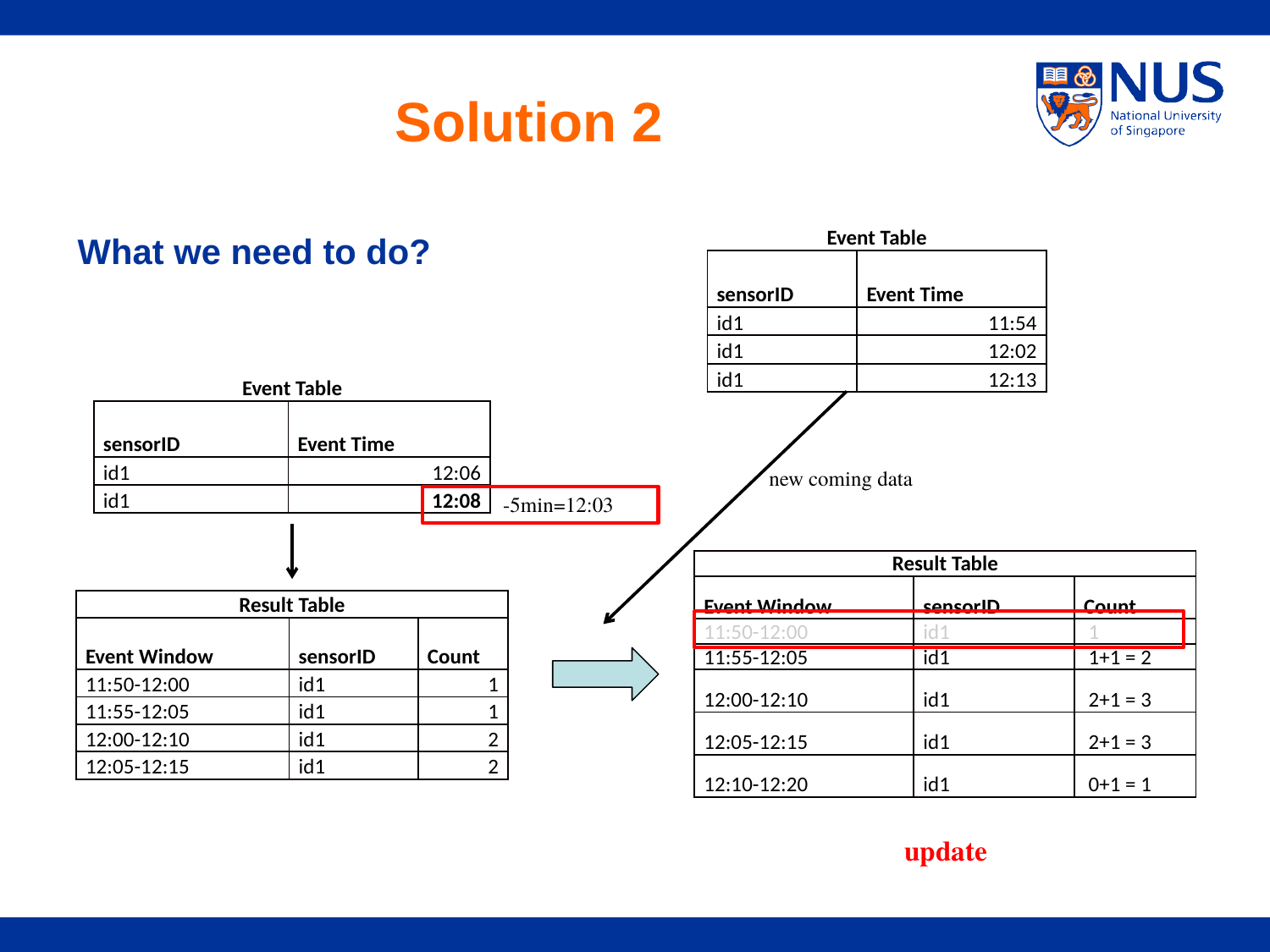

# Solution 2
What we need to do?

| Event Table |  |
| --- | --- |
| sensorID | Event Time |
| id1 | 11:54 |
| id1 | 12:02 |
| id1 | 12:13 |
| Event Table |  |
| --- | --- |
| sensorID | Event Time |
| id1 | 12:06 |
| id1 | 12:08 |
new coming data
-5min=12:03

| Result Table |  |  |
| --- | --- | --- |
| Event Window | sensorID | Count |
| 11:50-12:00 | id1 | 1 |
| 11:55-12:05 | id1 | 1+1 = 2 |
| 12:00-12:10 | id1 | 2+1 = 3 |
| 12:05-12:15 | id1 | 2+1 = 3 |
| 12:10-12:20 | id1 | 0+1 = 1 |
| Result Table |  |  |
| --- | --- | --- |
| Event Window | sensorID | Count |
| 11:50-12:00 | id1 | 1 |
| 11:55-12:05 | id1 | 1 |
| 12:00-12:10 | id1 | 2 |
| 12:05-12:15 | id1 | 2 |

update
11